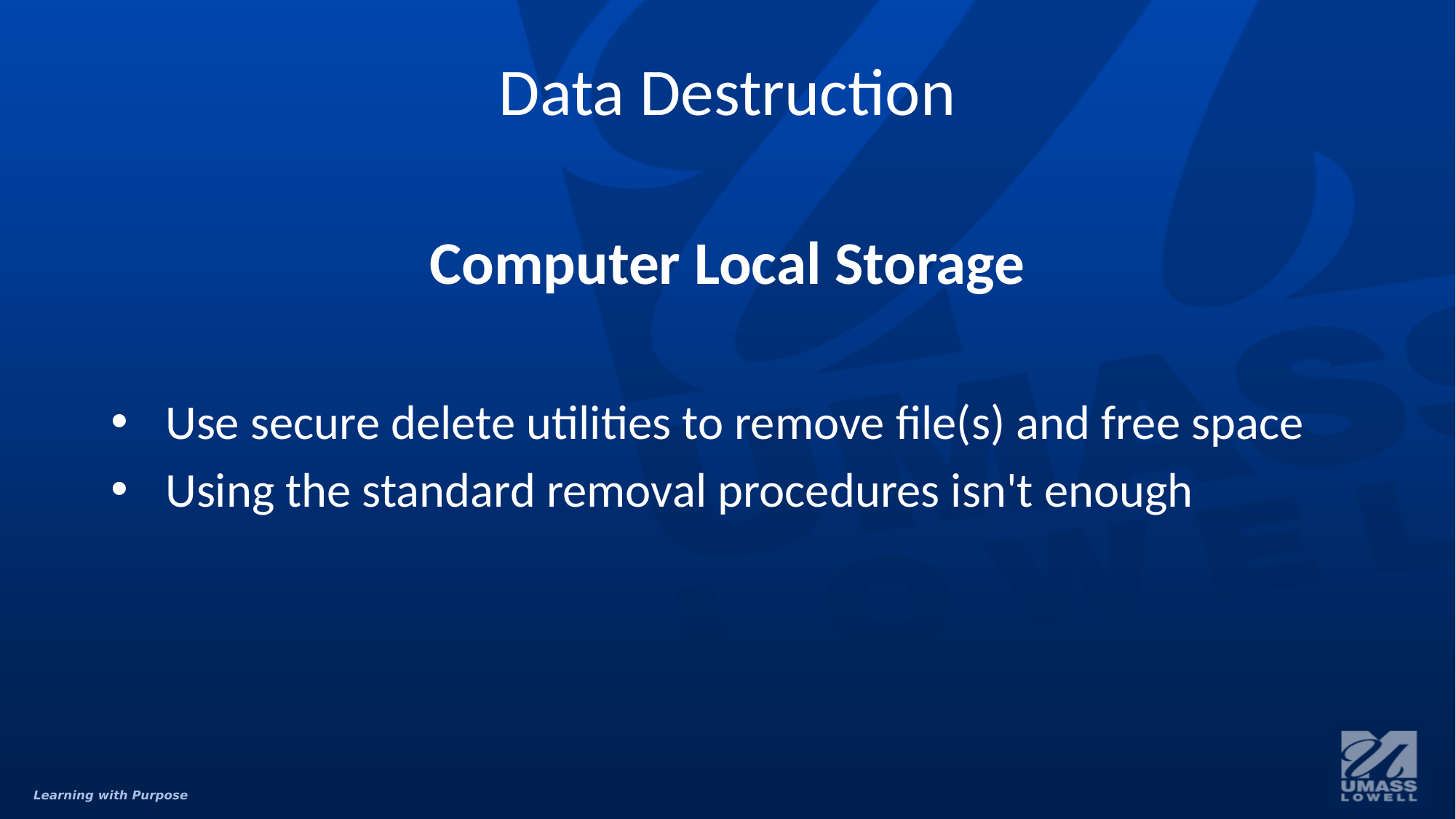

# Data Destruction
Computer Local Storage

Use secure delete utilities to remove file(s) and free space
Using the standard removal procedures isn't enough